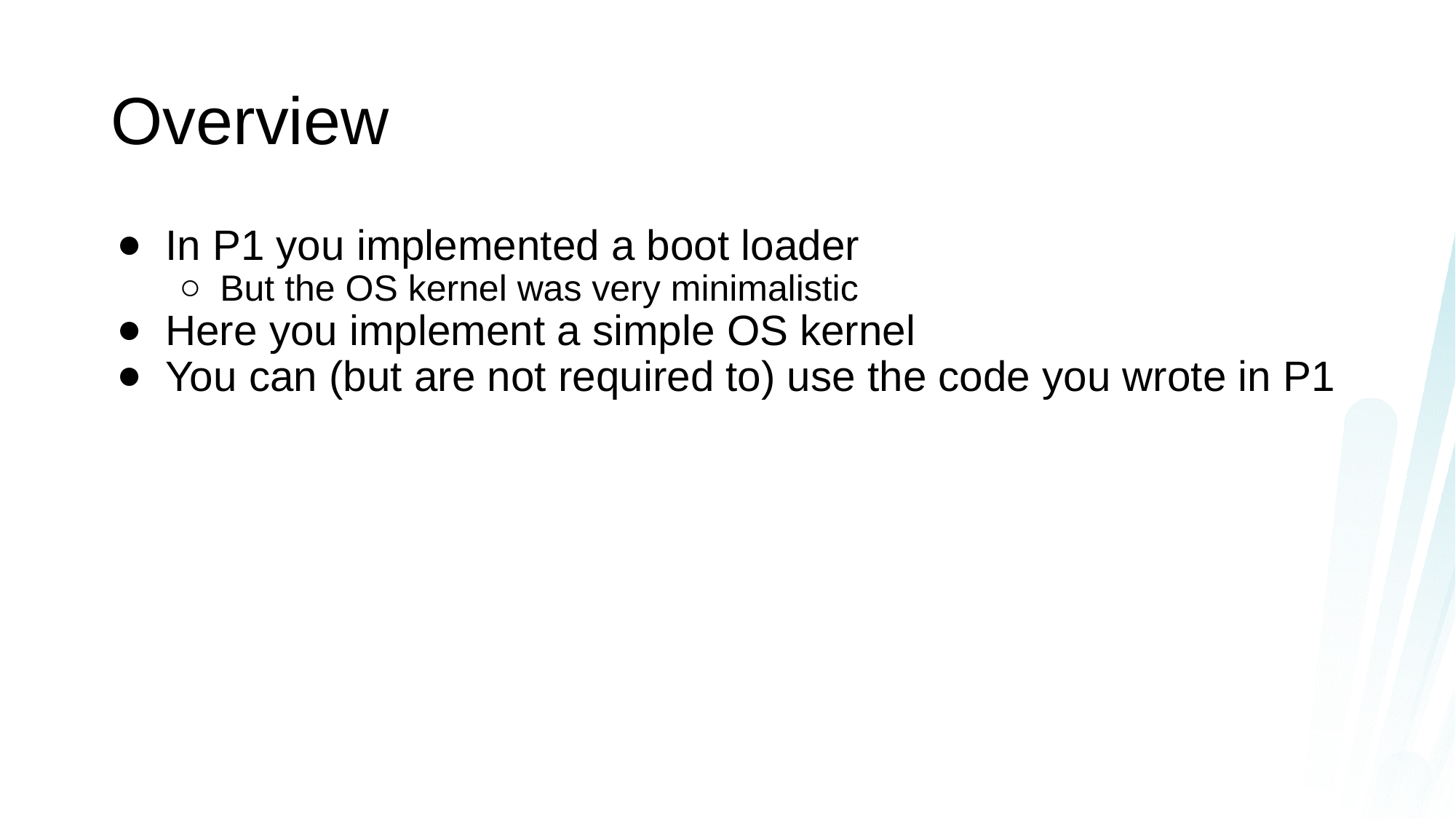

# Overview
In P1 you implemented a boot loader
But the OS kernel was very minimalistic
Here you implement a simple OS kernel
You can (but are not required to) use the code you wrote in P1